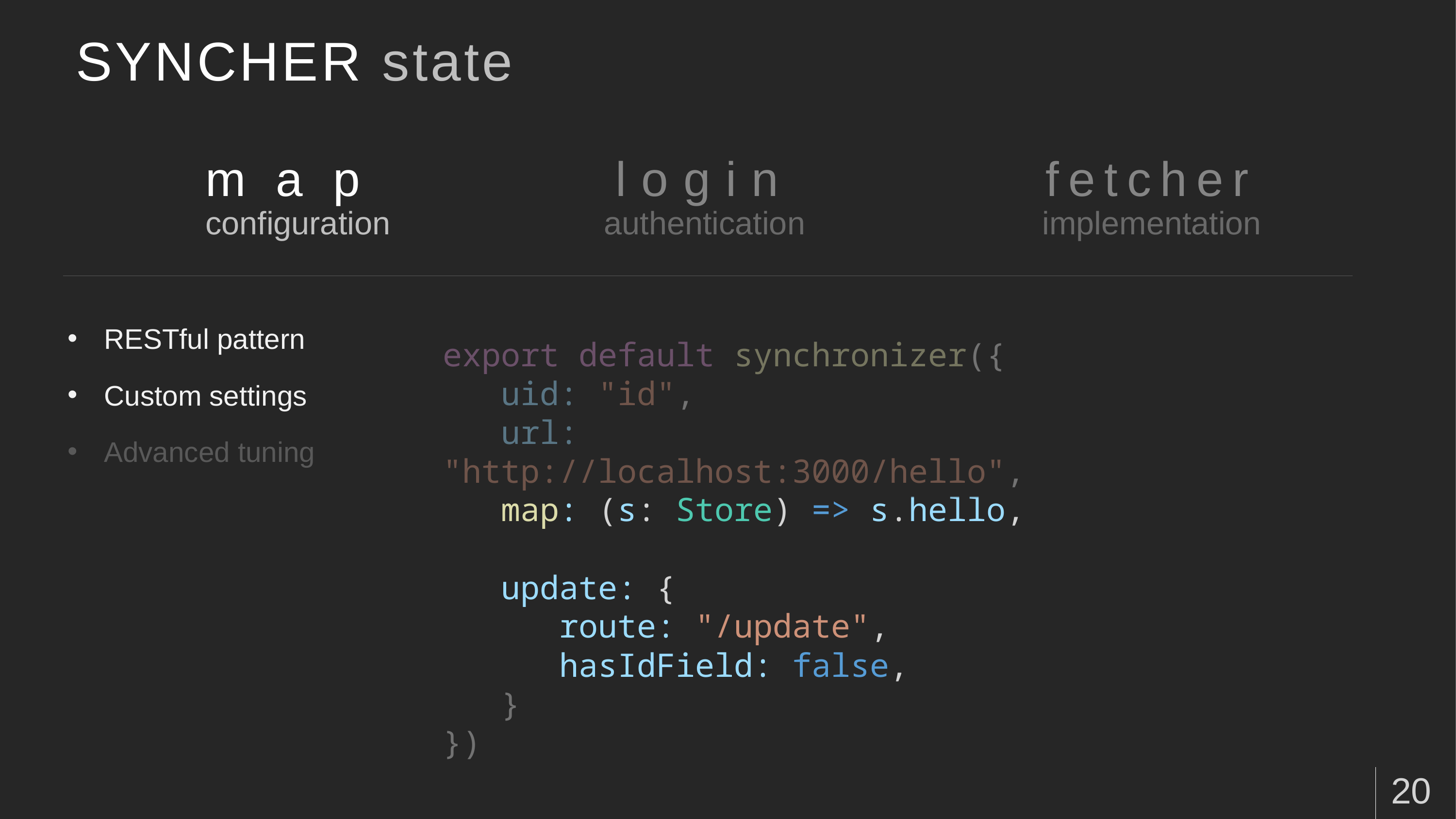

# SYNCHER state

map
configuration
login
authentication

fetcher
implementation

RESTful pattern
Custom settings
Advanced tuning

export default synchronizer({
   uid: "id",
   url: "http://localhost:3000/hello",
   map: (s: Store) => s.hello,
   update: {
      route: "/update",
      hasIdField: false,
   }
})

20